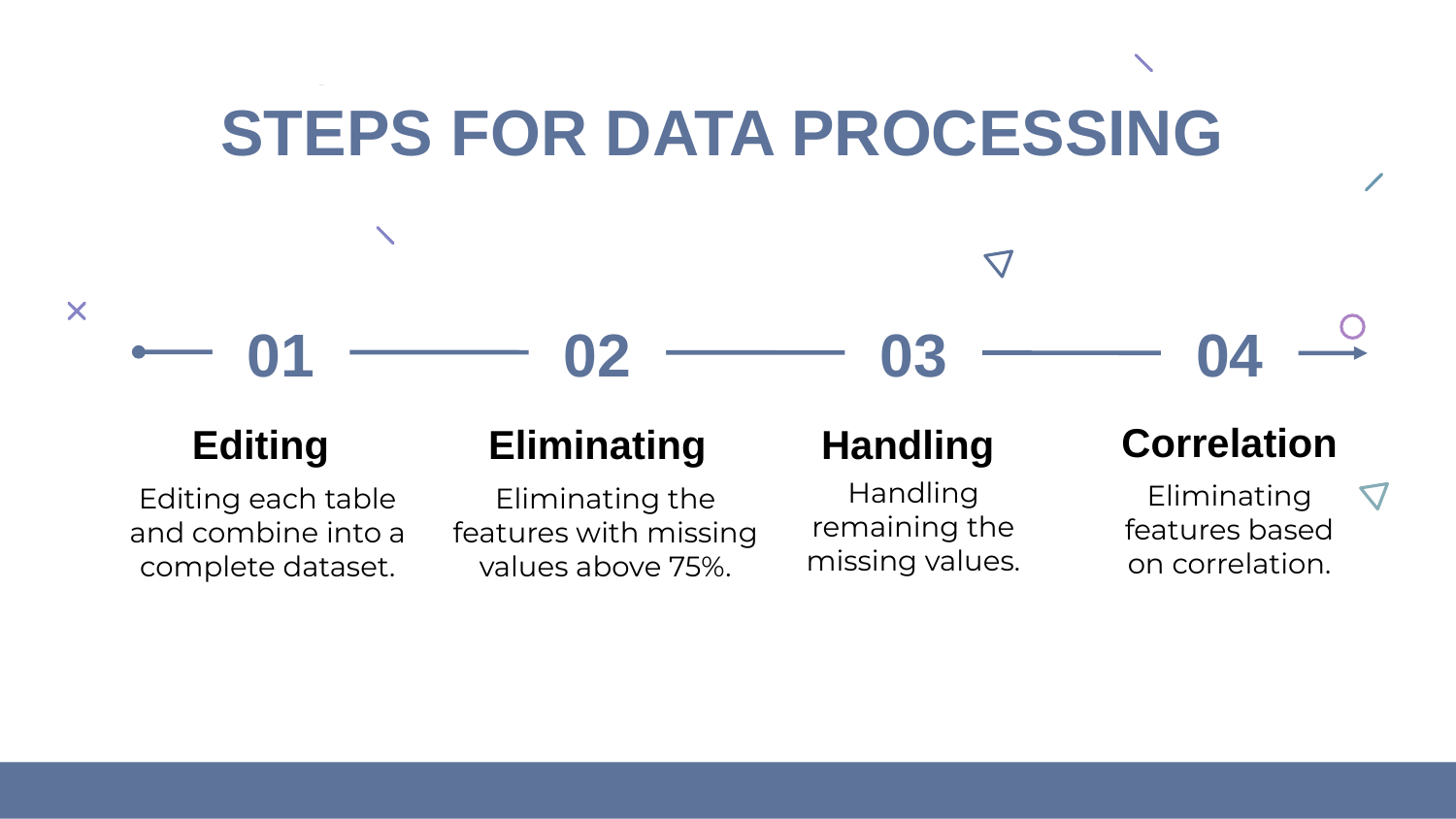

# STEPS FOR DATA PROCESSING
01
02
03
04
Correlation
Editing
Eliminating
Handling
Handling remaining the missing values.
Eliminating features based on correlation.
Editing each table and combine into a complete dataset.
Eliminating the features with missing values above 75%.